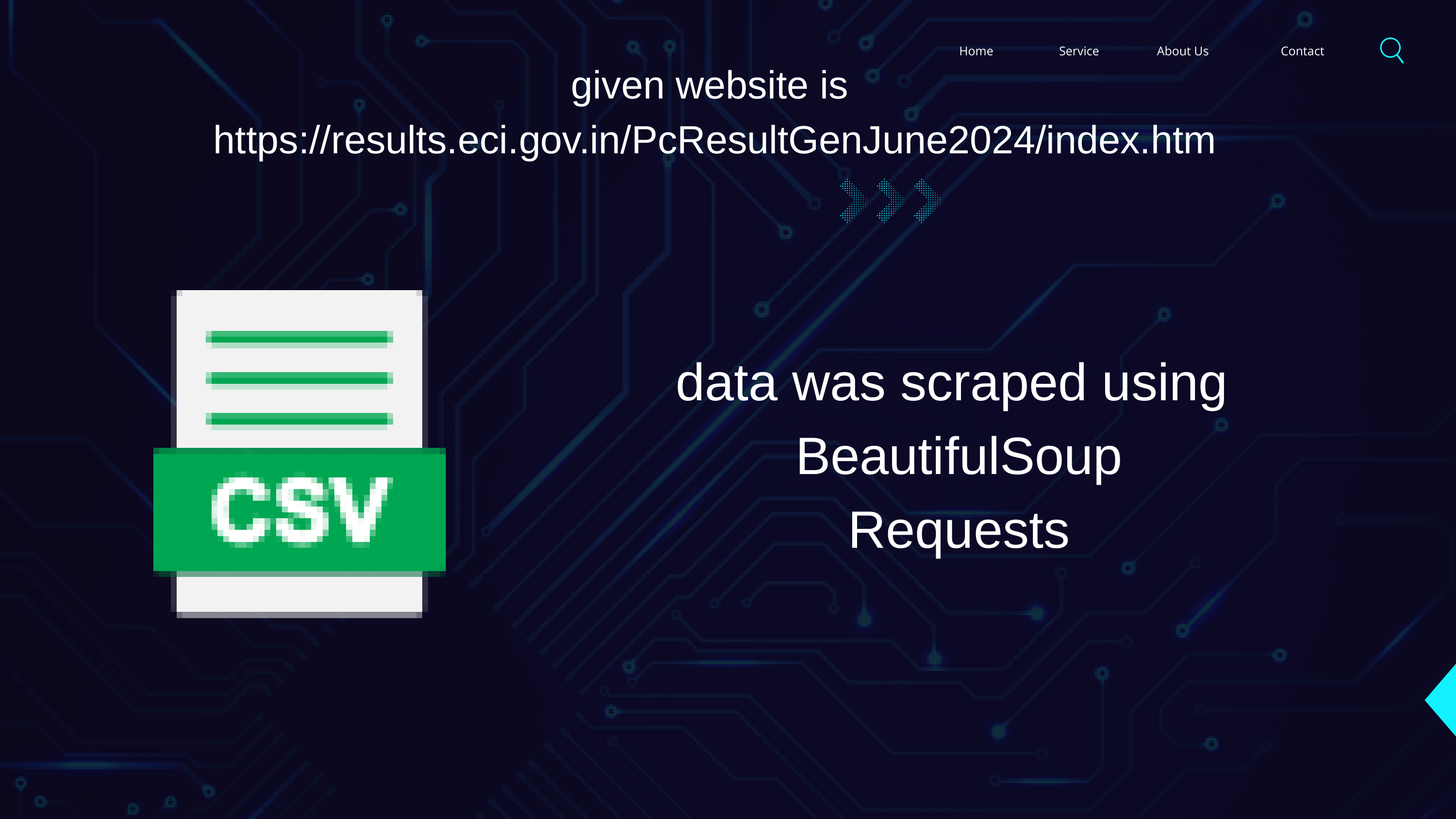

Home
Service
About Us
Contact
given website is
https://results.eci.gov.in/PcResultGenJune2024/index.htm

data was scraped using
BeautifulSoup
Requests